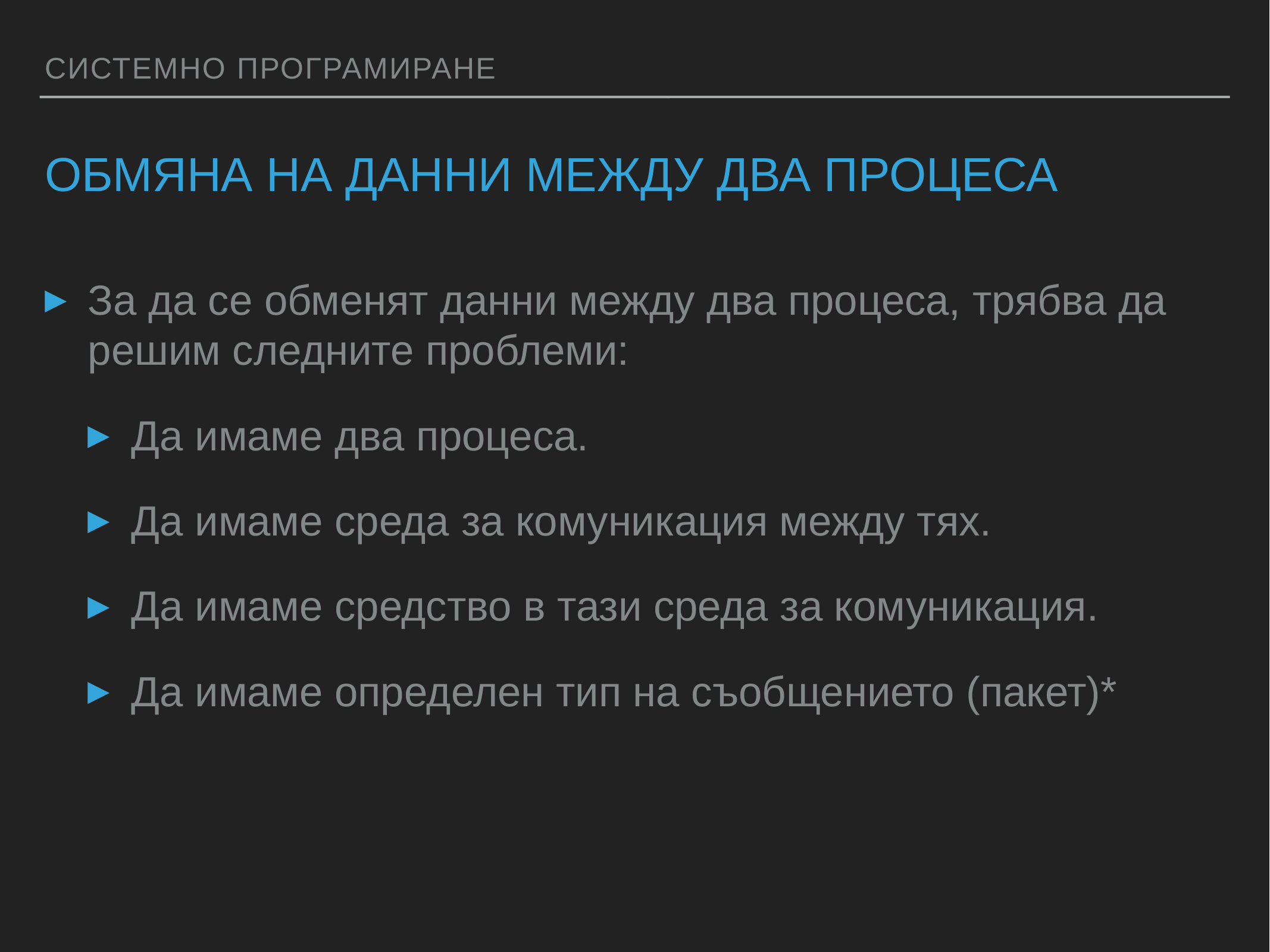

Системно програмиране
# Обмяна на данни между два процеса
За да се обменят данни между два процеса, трябва да решим следните проблеми:
Да имаме два процеса.
Да имаме среда за комуникация между тях.
Да имаме средство в тази среда за комуникация.
Да имаме определен тип на съобщението (пакет)*